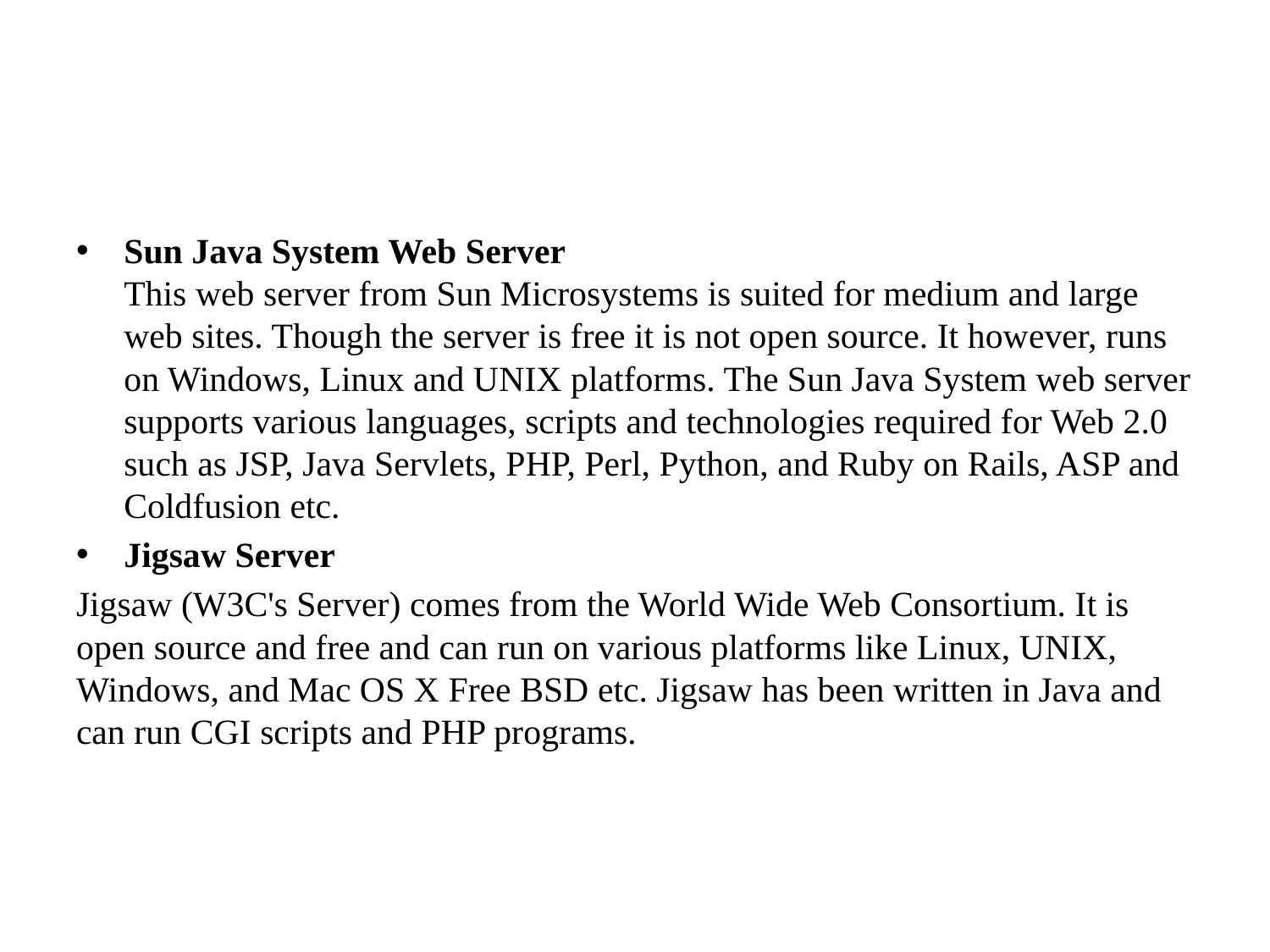

#
Sun Java System Web Server
This web server from Sun Microsystems is suited for medium and large web sites. Though the server is free it is not open source. It however, runs on Windows, Linux and UNIX platforms. The Sun Java System web server supports various languages, scripts and technologies required for Web 2.0 such as JSP, Java Servlets, PHP, Perl, Python, and Ruby on Rails, ASP and Coldfusion etc.
Jigsaw Server
Jigsaw (W3C's Server) comes from the World Wide Web Consortium. It is open source and free and can run on various platforms like Linux, UNIX, Windows, and Mac OS X Free BSD etc. Jigsaw has been written in Java and can run CGI scripts and PHP programs.